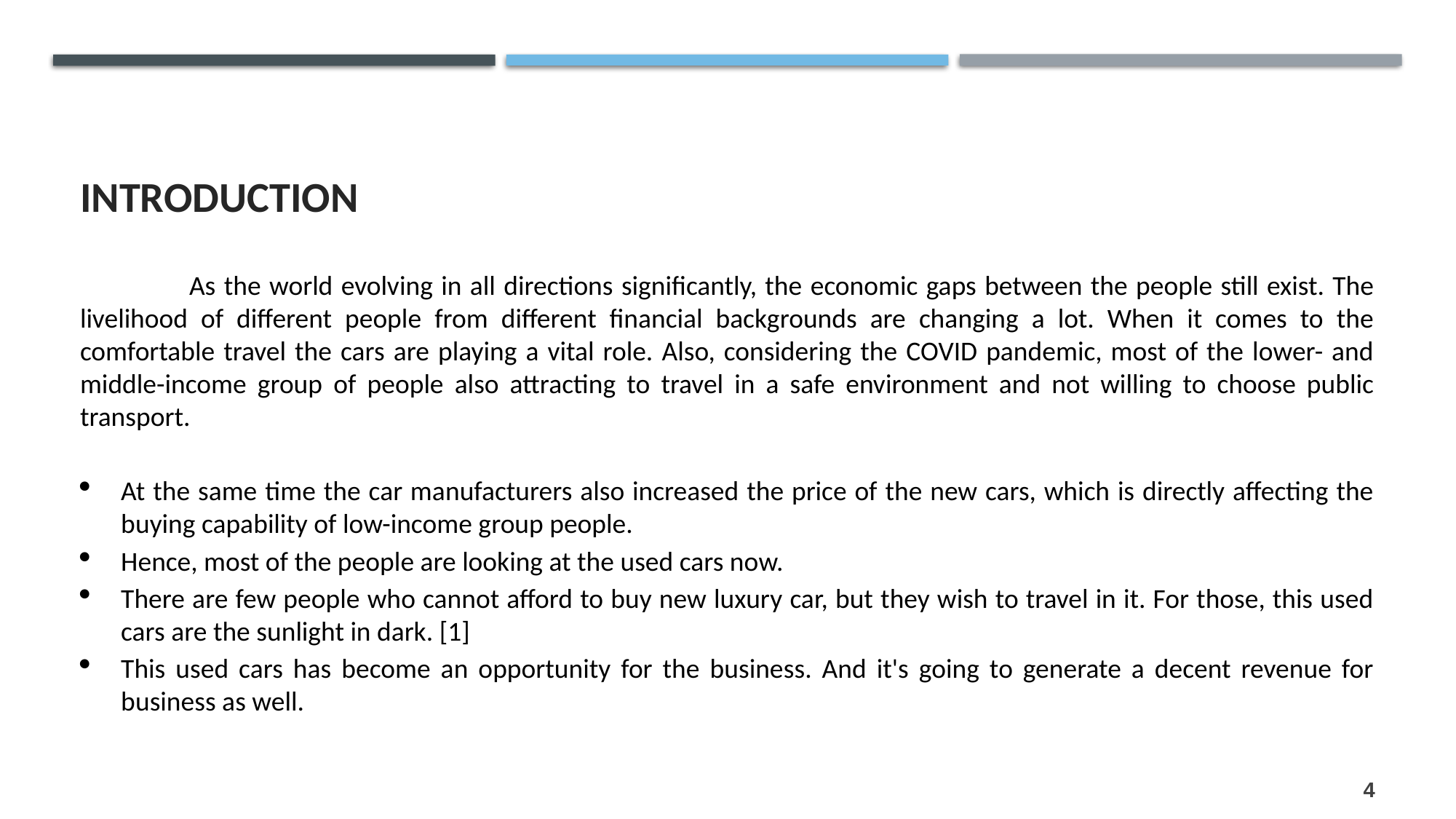

# Introduction
	As the world evolving in all directions significantly, the economic gaps between the people still exist. The livelihood of different people from different financial backgrounds are changing a lot. When it comes to the comfortable travel the cars are playing a vital role. Also, considering the COVID pandemic, most of the lower- and middle-income group of people also attracting to travel in a safe environment and not willing to choose public transport.

At the same time the car manufacturers also increased the price of the new cars, which is directly affecting the buying capability of low-income group people.
Hence, most of the people are looking at the used cars now.
There are few people who cannot afford to buy new luxury car, but they wish to travel in it. For those, this used cars are the sunlight in dark. [1]
This used cars has become an opportunity for the business. And it's going to generate a decent revenue for business as well.

4